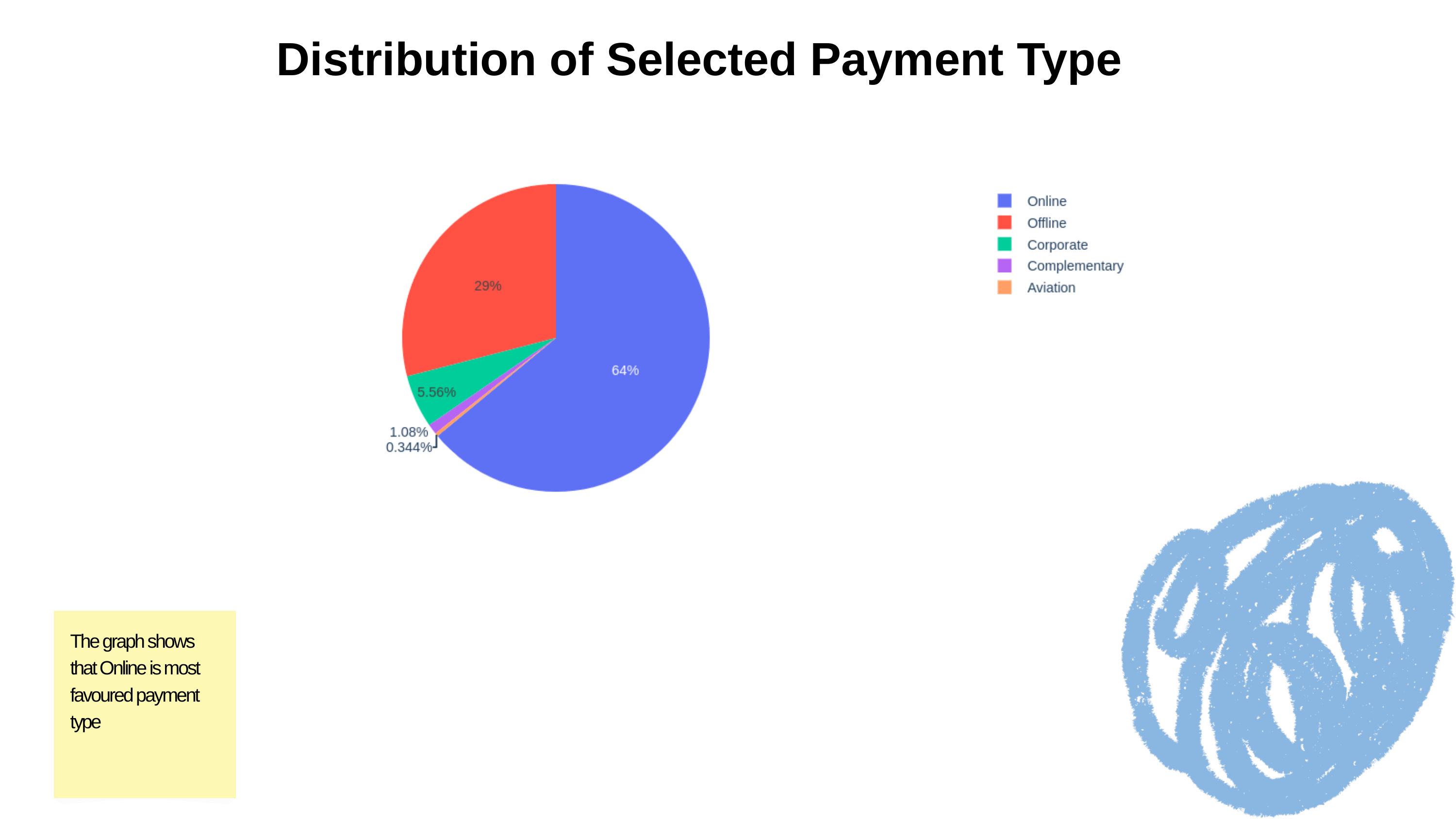

Distribution of Selected Payment Type

The graph shows that Online is most favoured payment type